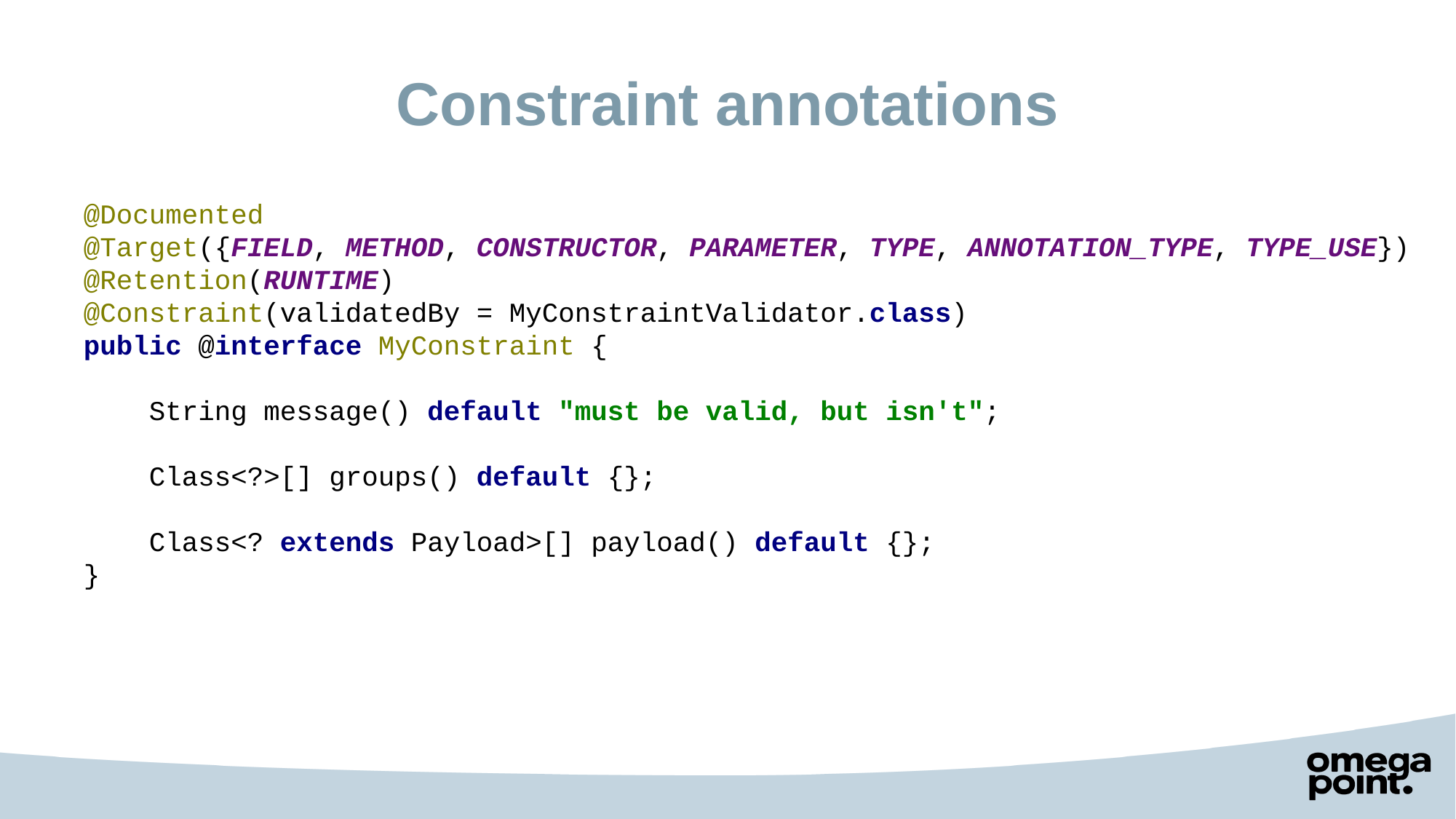

# Constraint annotations
@Documented
@Target({FIELD, METHOD, CONSTRUCTOR, PARAMETER, TYPE, ANNOTATION_TYPE, TYPE_USE})
@Retention(RUNTIME)
@Constraint(validatedBy = MyConstraintValidator.class)
public @interface MyConstraint {
    String message() default "must be valid, but isn't";
    Class<?>[] groups() default {};
    Class<? extends Payload>[] payload() default {};
}